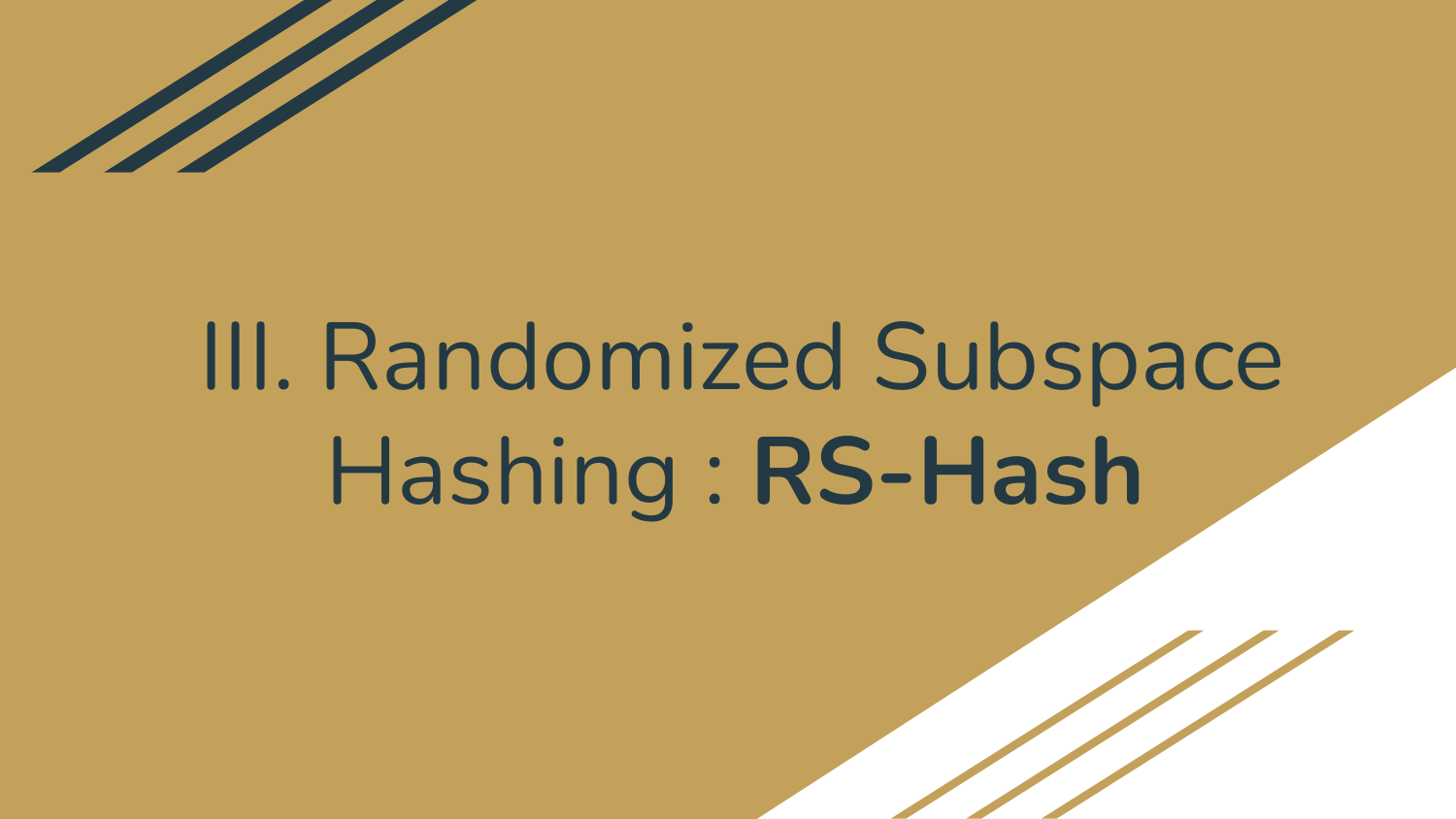

# III. Randomized Subspace Hashing : RS-Hash